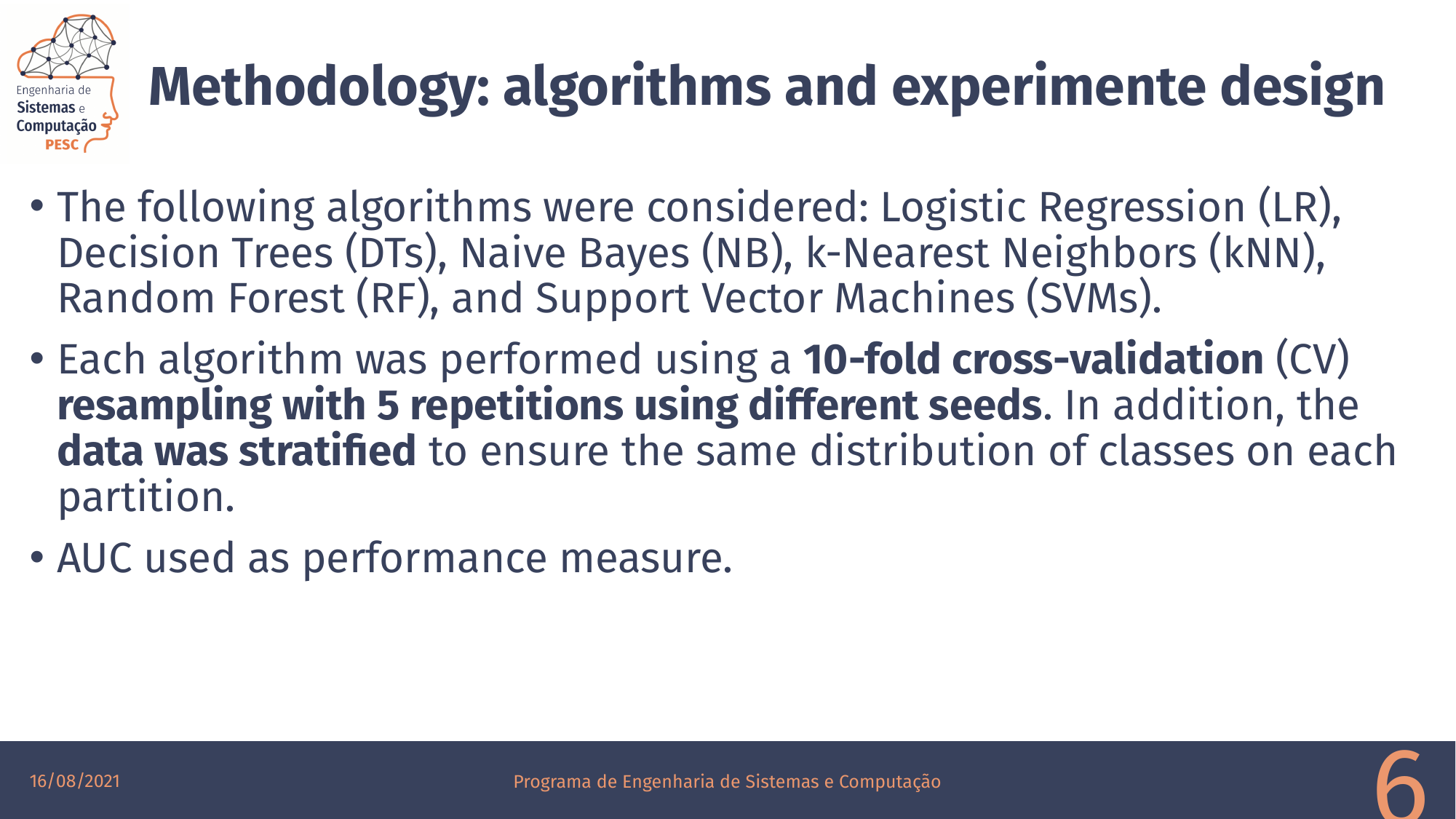

# Methodology: algorithms and experimente design
The following algorithms were considered: Logistic Regression (LR), Decision Trees (DTs), Naive Bayes (NB), k-Nearest Neighbors (kNN), Random Forest (RF), and Support Vector Machines (SVMs).
Each algorithm was performed using a 10-fold cross-validation (CV) resampling with 5 repetitions using different seeds. In addition, the data was stratified to ensure the same distribution of classes on each partition.
AUC used as performance measure.
16/08/2021
Programa de Engenharia de Sistemas e Computação
6